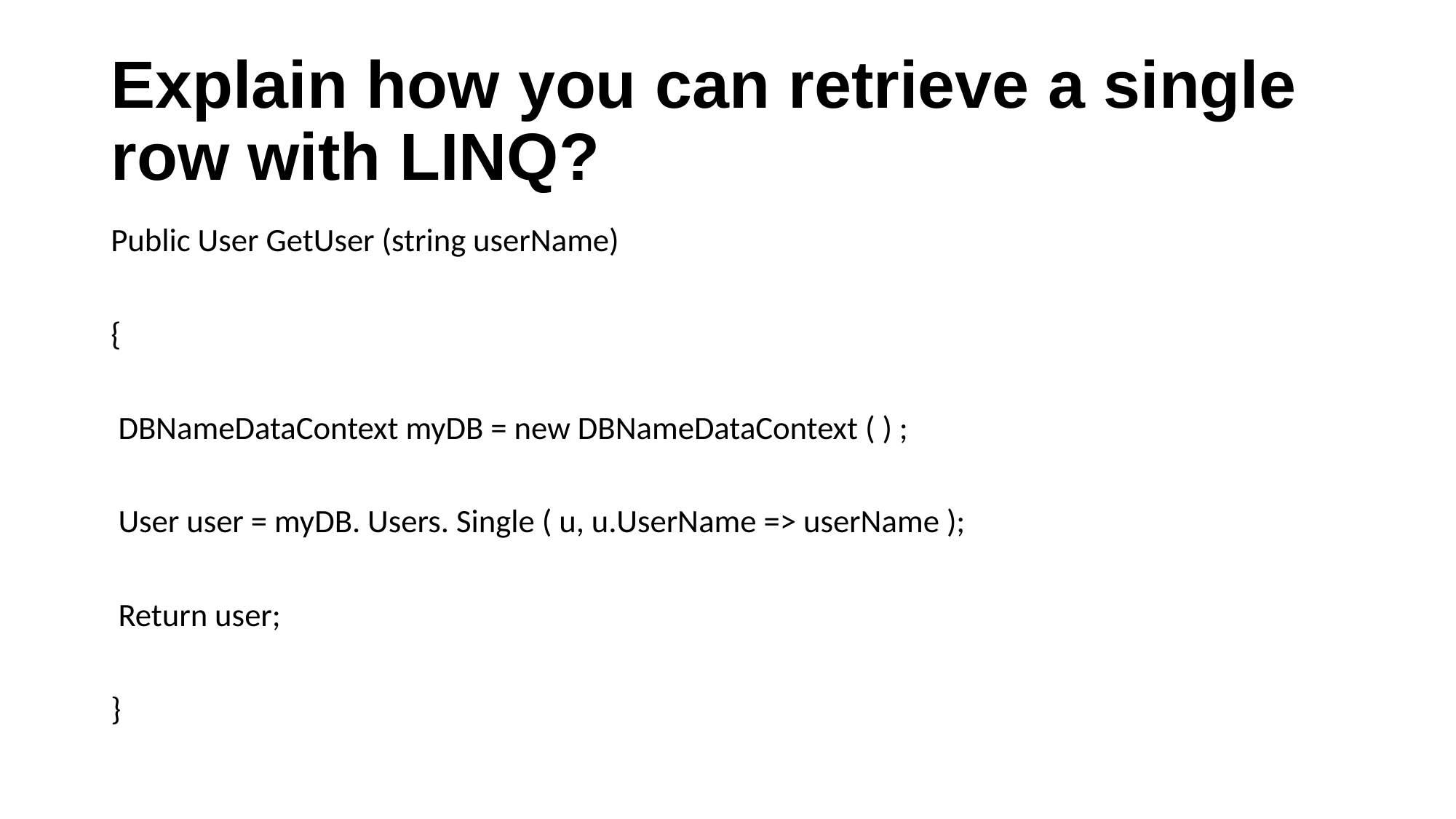

# Explain how you can retrieve a single row with LINQ?
Public User GetUser (string userName)

{

 DBNameDataContext myDB = new DBNameDataContext ( ) ;

 User user = myDB. Users. Single ( u, u.UserName => userName );

 Return user;

}